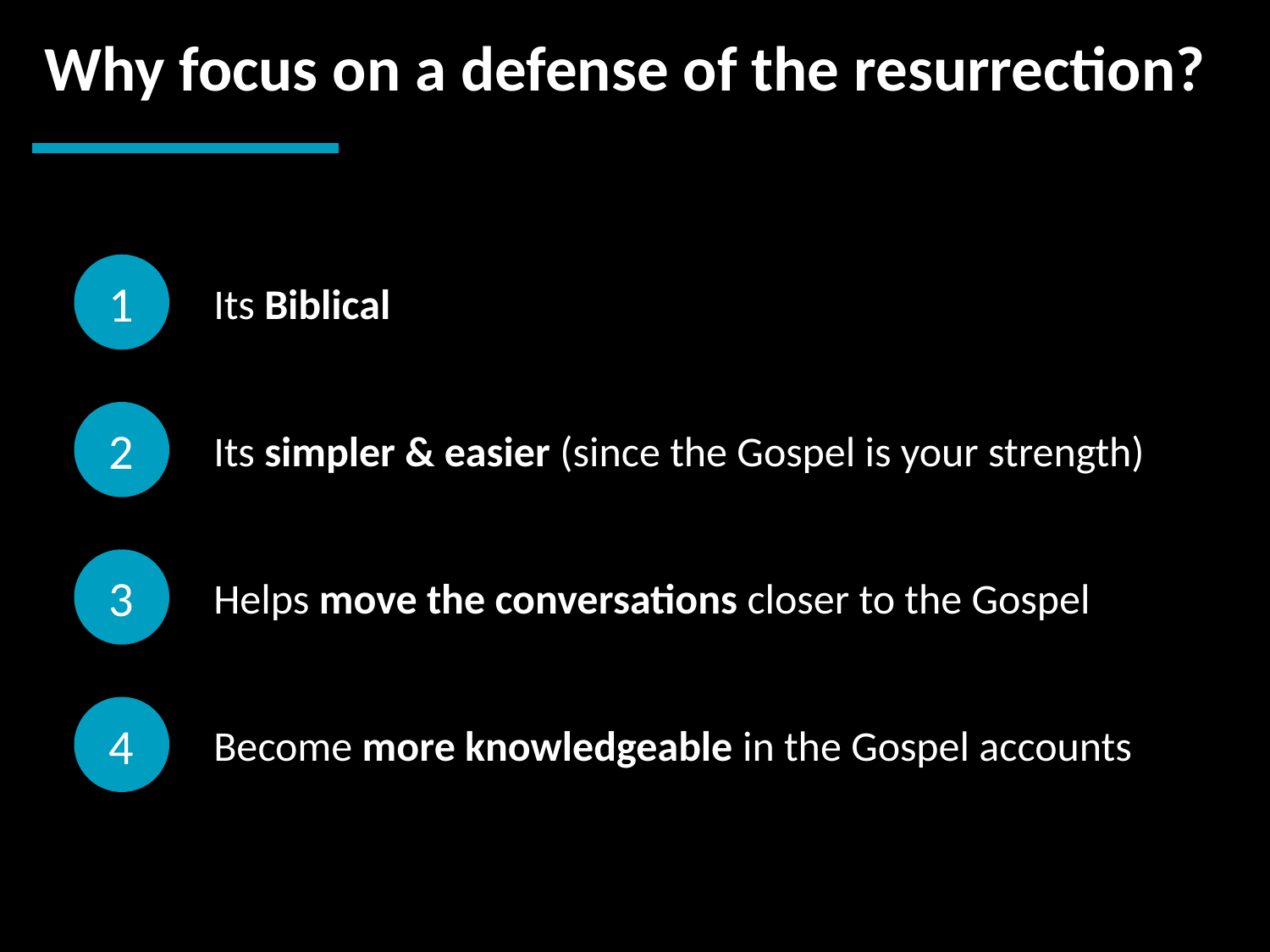

Why focus on a defense of the resurrection?
1
Its Biblical
2
Its simpler & easier (since the Gospel is your strength)
3
Helps move the conversations closer to the Gospel
4
Become more knowledgeable in the Gospel accounts